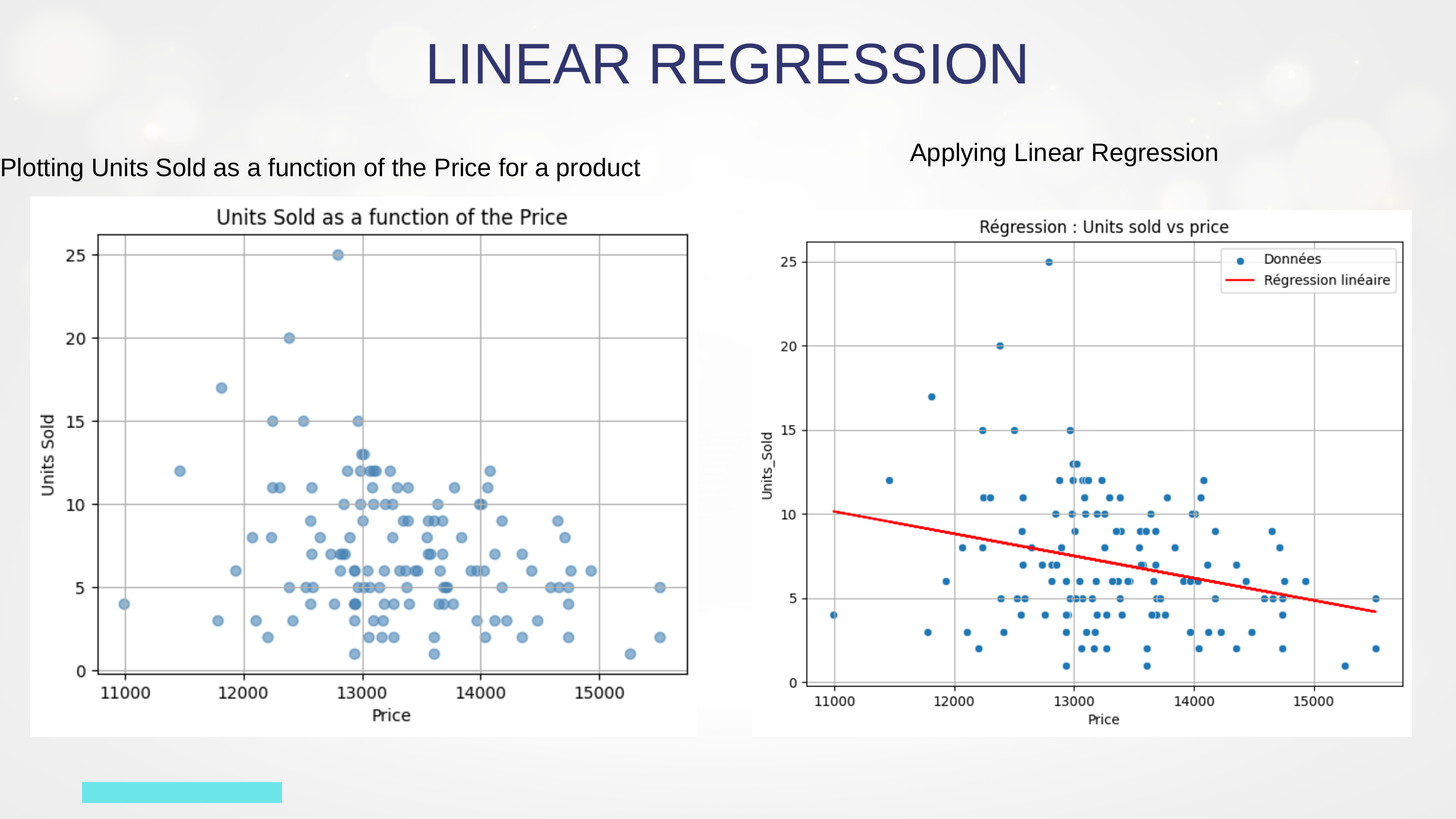

LINEAR REGRESSION
Applying Linear Regression
Plotting Units Sold as a function of the Price for a product